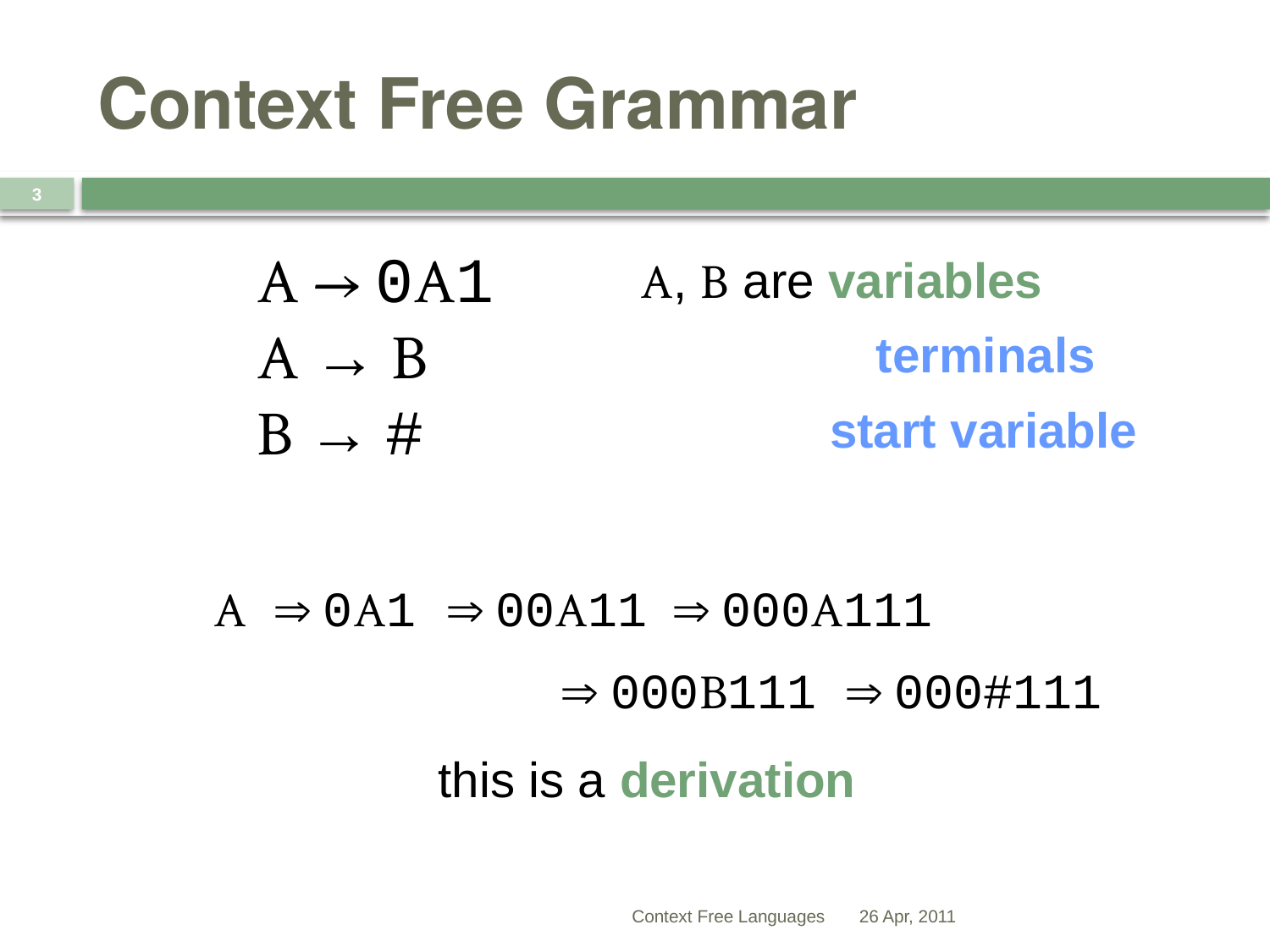

# Context Free Grammar
3
A → 0A1
A → B
B → #
A, B are variables
0, 1, # are terminals
A is the start variable
A
⇒ 0A1
⇒ 00A11
⇒ 000A111
⇒ 000B111
⇒ 000#111
this is a derivation
Context Free Languages
26 Apr, 2011